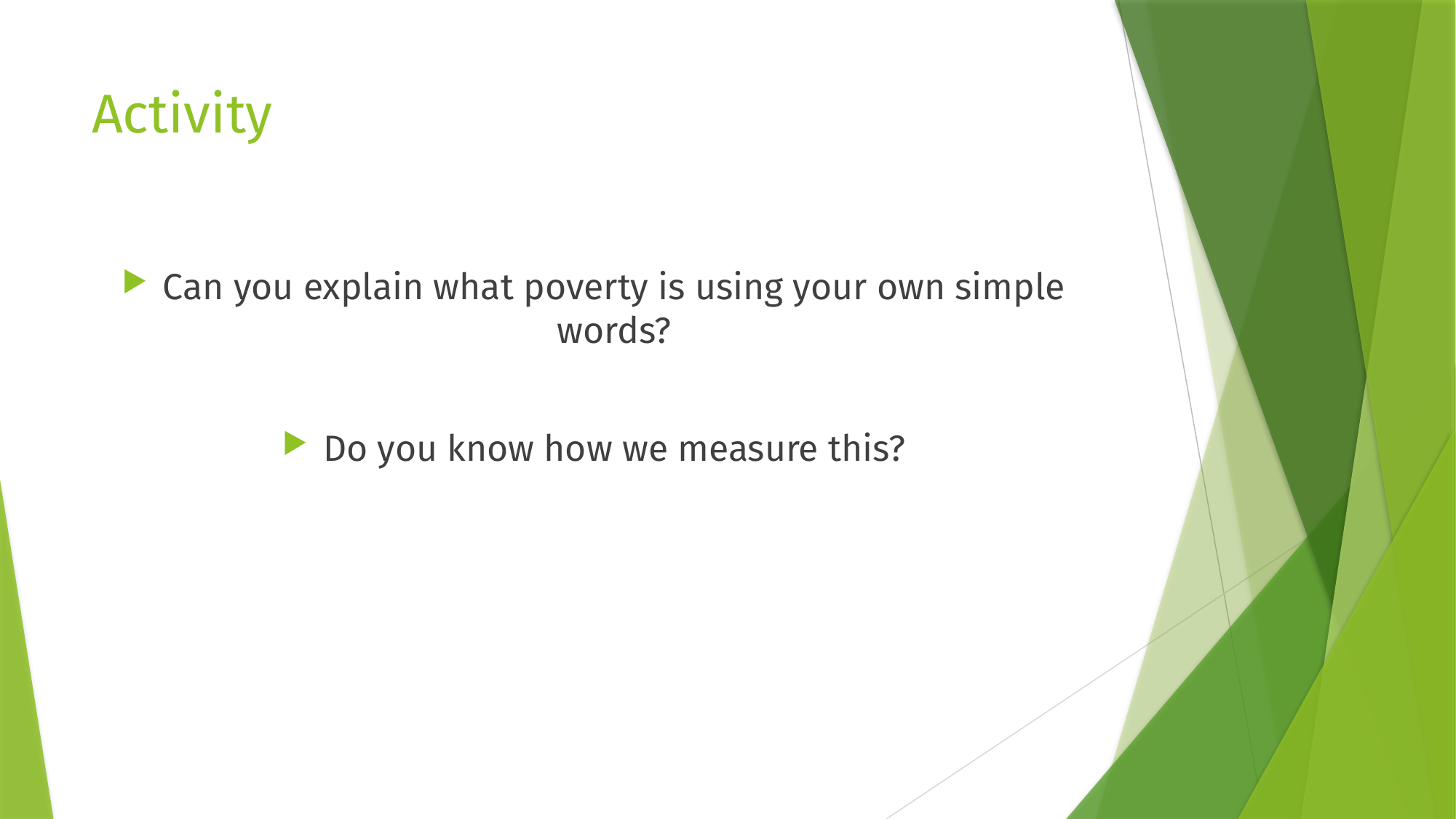

# Activity
Can you explain what poverty is using your own simple words?

Do you know how we measure this?